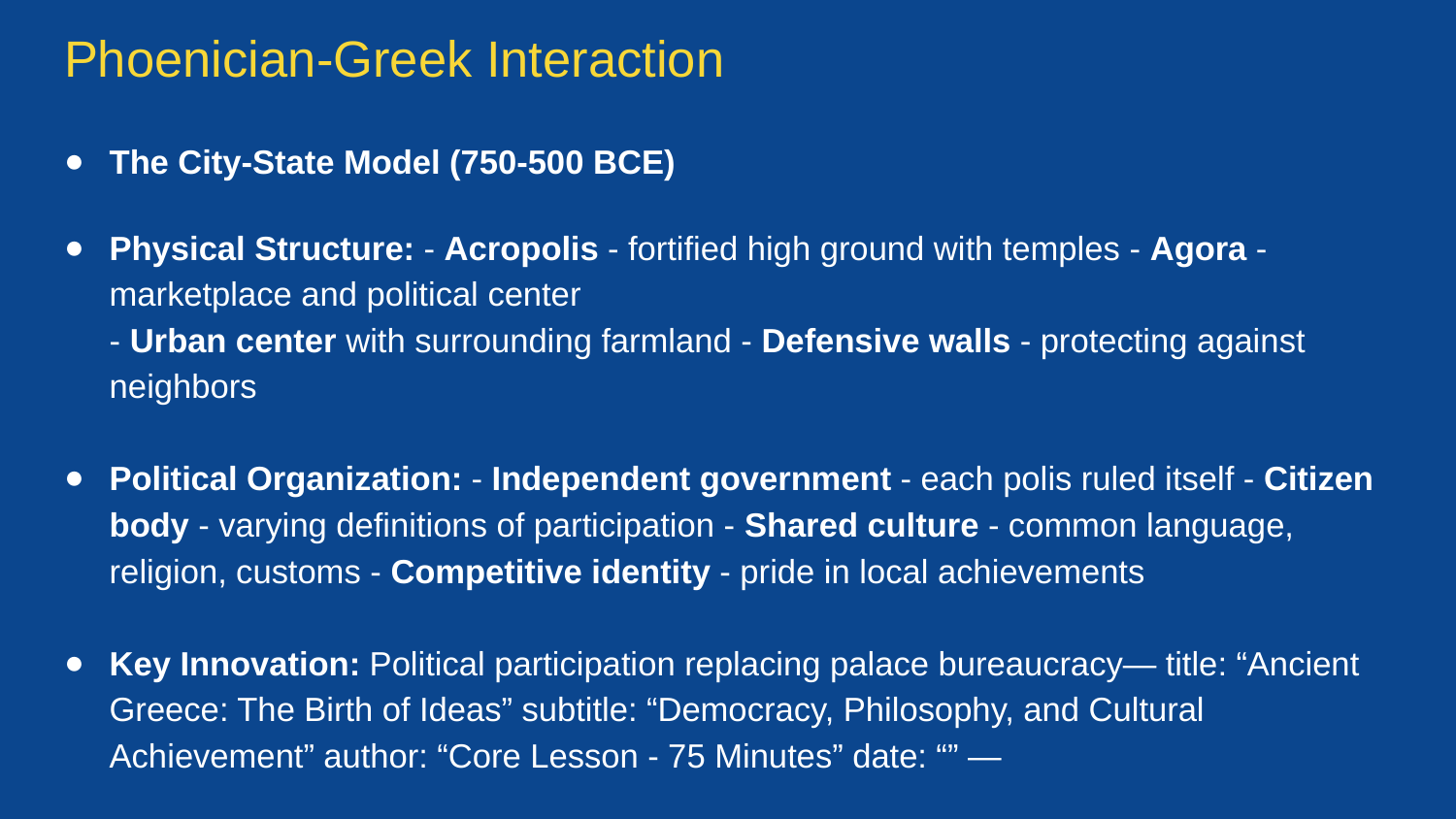

# Phoenician-Greek Interaction
The City-State Model (750-500 BCE)
Physical Structure: - Acropolis - fortified high ground with temples - Agora - marketplace and political center
- Urban center with surrounding farmland - Defensive walls - protecting against neighbors
Political Organization: - Independent government - each polis ruled itself - Citizen body - varying definitions of participation - Shared culture - common language, religion, customs - Competitive identity - pride in local achievements
Key Innovation: Political participation replacing palace bureaucracy— title: “Ancient Greece: The Birth of Ideas” subtitle: “Democracy, Philosophy, and Cultural Achievement” author: “Core Lesson - 75 Minutes” date: “” —